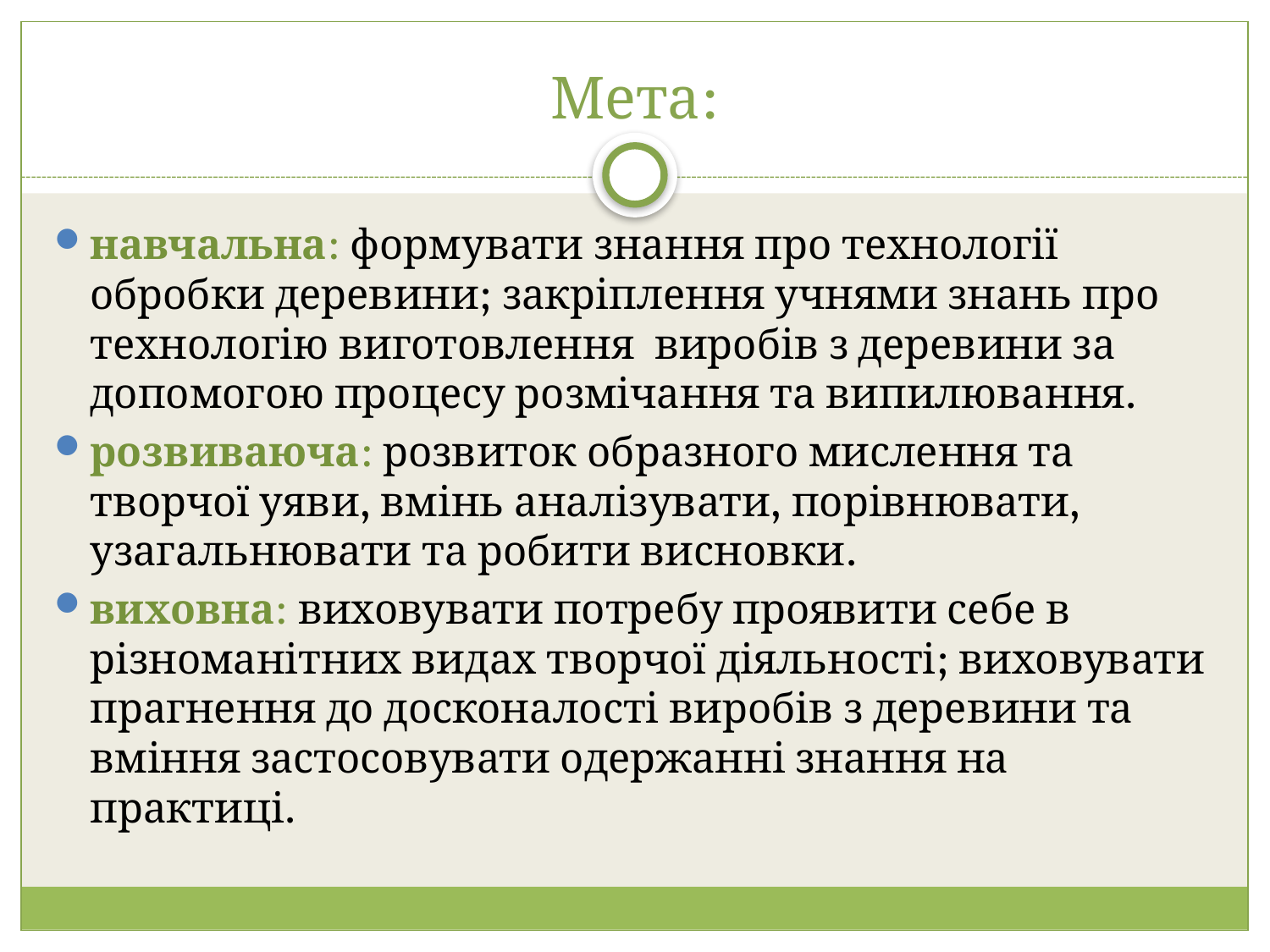

# Мета:
навчальна: формувати знання про технології обробки деревини; закріплення учнями знань про технологію виготовлення  виробів з деревини за допомогою процесу розмічання та випилювання.
розвиваюча: розвиток образного мислення та творчої уяви, вмінь аналізувати, порівнювати, узагальнювати та робити висновки.
виховна: виховувати потребу проявити себе в різноманітних видах творчої діяльності; виховувати прагнення до досконалості виробів з деревини та вміння застосовувати одержанні знання на практиці.